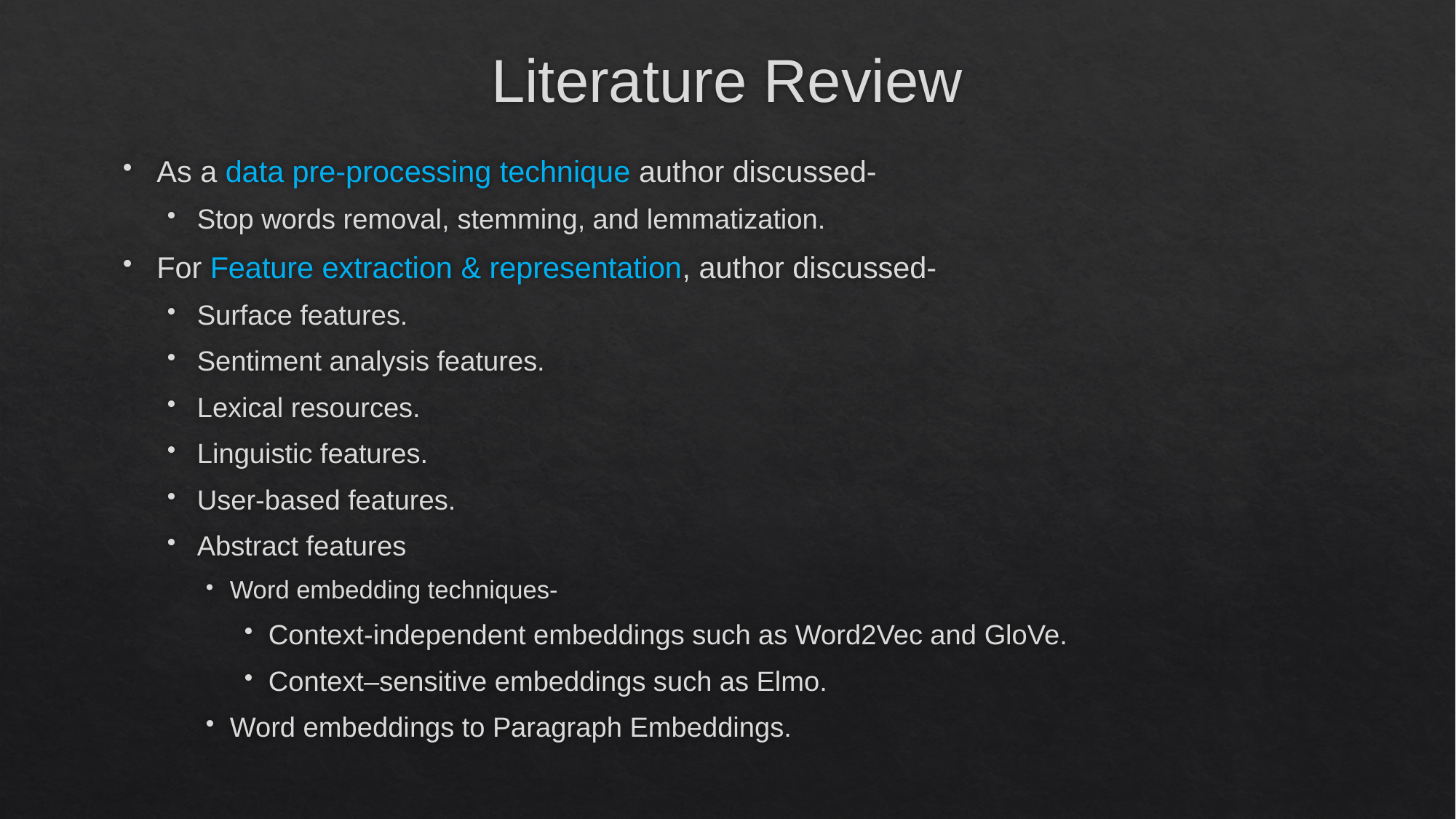

# Literature Review
As a data pre-processing technique author discussed-
Stop words removal, stemming, and lemmatization.
For Feature extraction & representation, author discussed-
Surface features.
Sentiment analysis features.
Lexical resources.
Linguistic features.
User-based features.
Abstract features
Word embedding techniques-
Context-independent embeddings such as Word2Vec and GloVe.
Context–sensitive embeddings such as Elmo.
Word embeddings to Paragraph Embeddings.